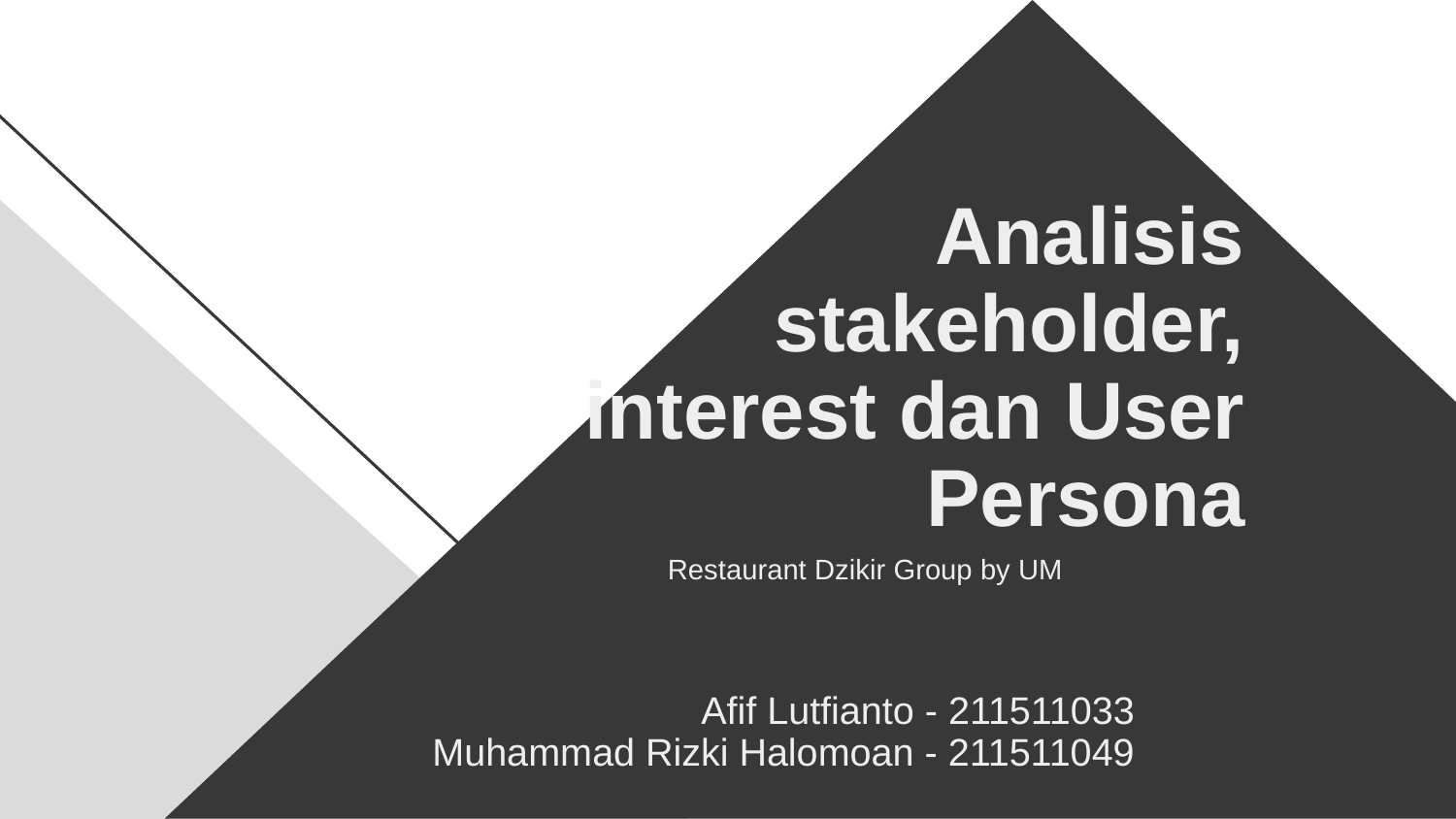

# Analisis stakeholder, interest dan User Persona
Restaurant Dzikir Group by UM
Afif Lutfianto - 211511033
Muhammad Rizki Halomoan - 211511049